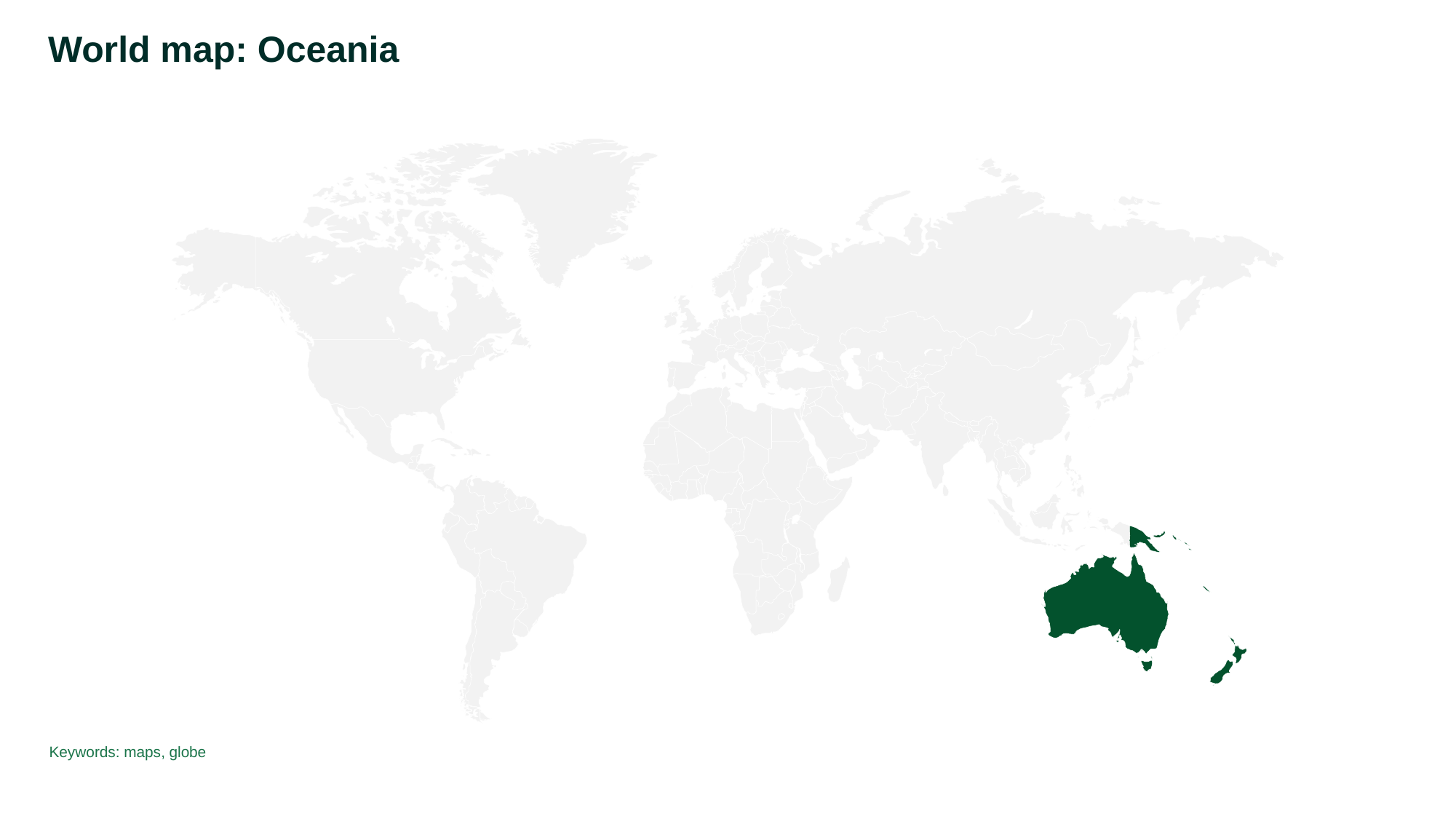

# World map: Oceania

Keywords: maps, globe